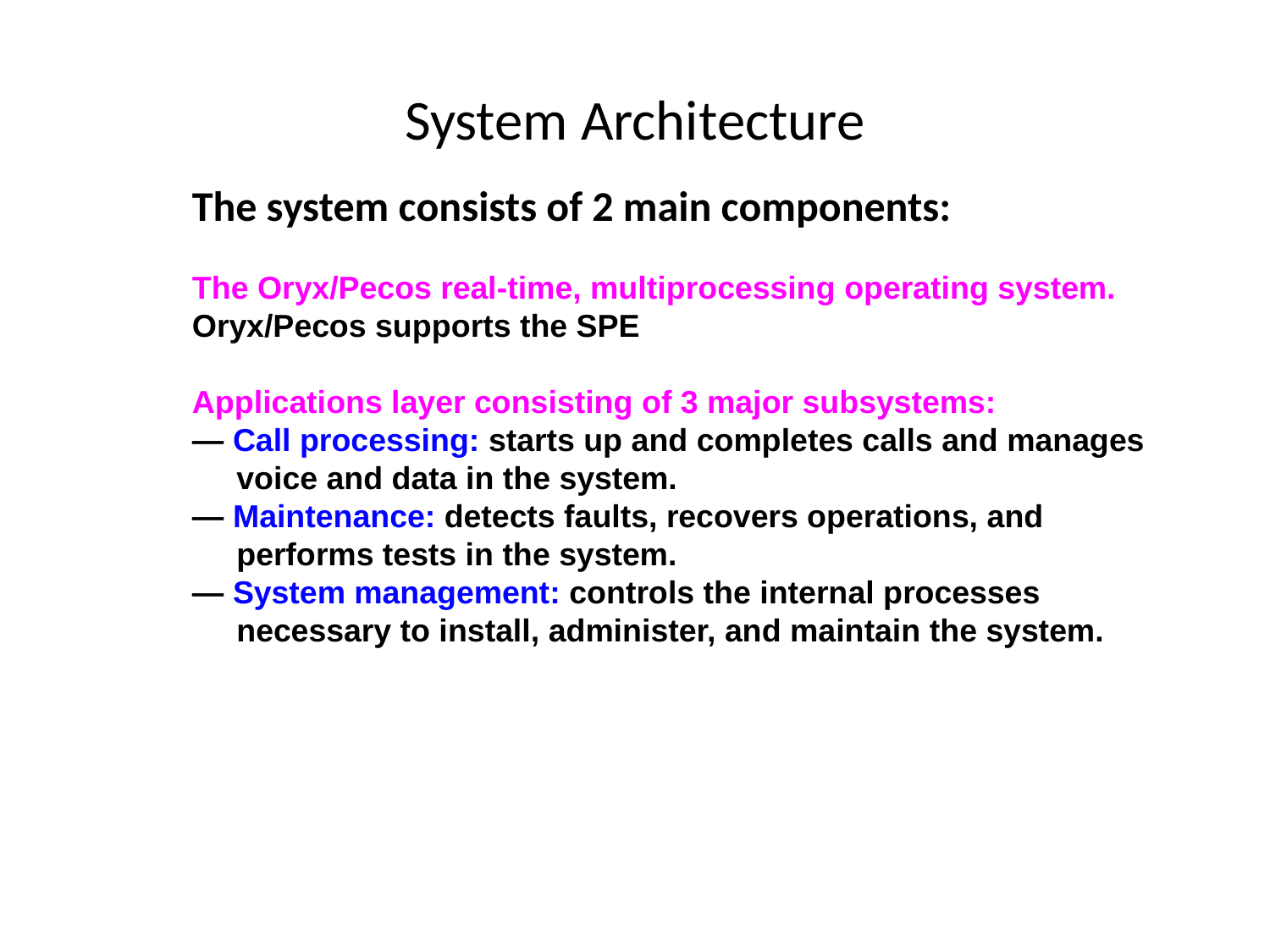

# System Architecture
	The system consists of 2 main components:

 	The Oryx/Pecos real-time, multiprocessing operating system.
	Oryx/Pecos supports the SPE

 	Applications layer consisting of 3 major subsystems:
	— Call processing: starts up and completes calls and manages
	     voice and data in the system.
	— Maintenance: detects faults, recovers operations, and
	     performs tests in the system.
	— System management: controls the internal processes
	     necessary to install, administer, and maintain the system.